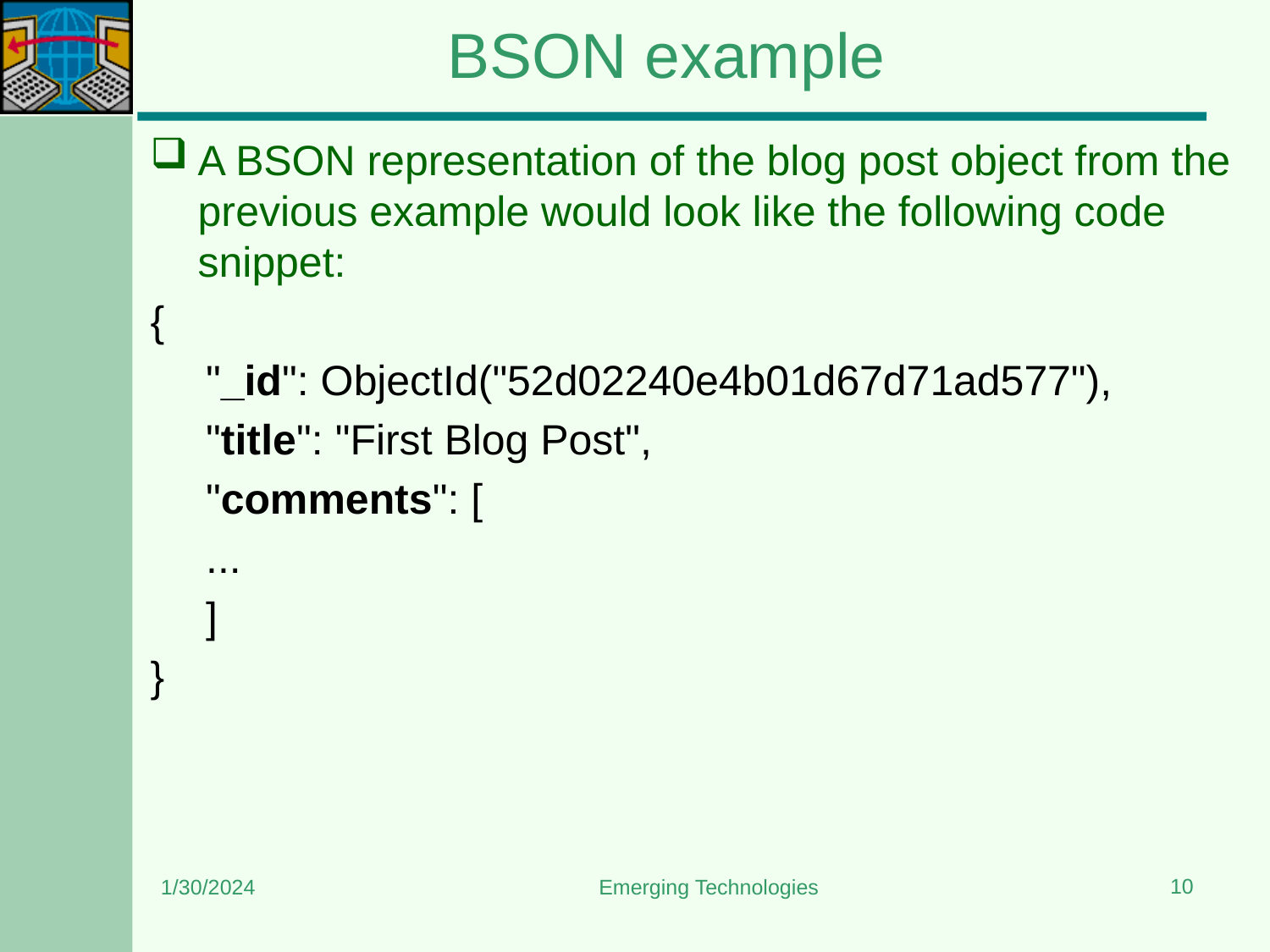

# BSON example
A BSON representation of the blog post object from the previous example would look like the following code snippet:
{
"_id": ObjectId("52d02240e4b01d67d71ad577"),
"title": "First Blog Post",
"comments": [
...
]
}
10
1/30/2024
Emerging Technologies